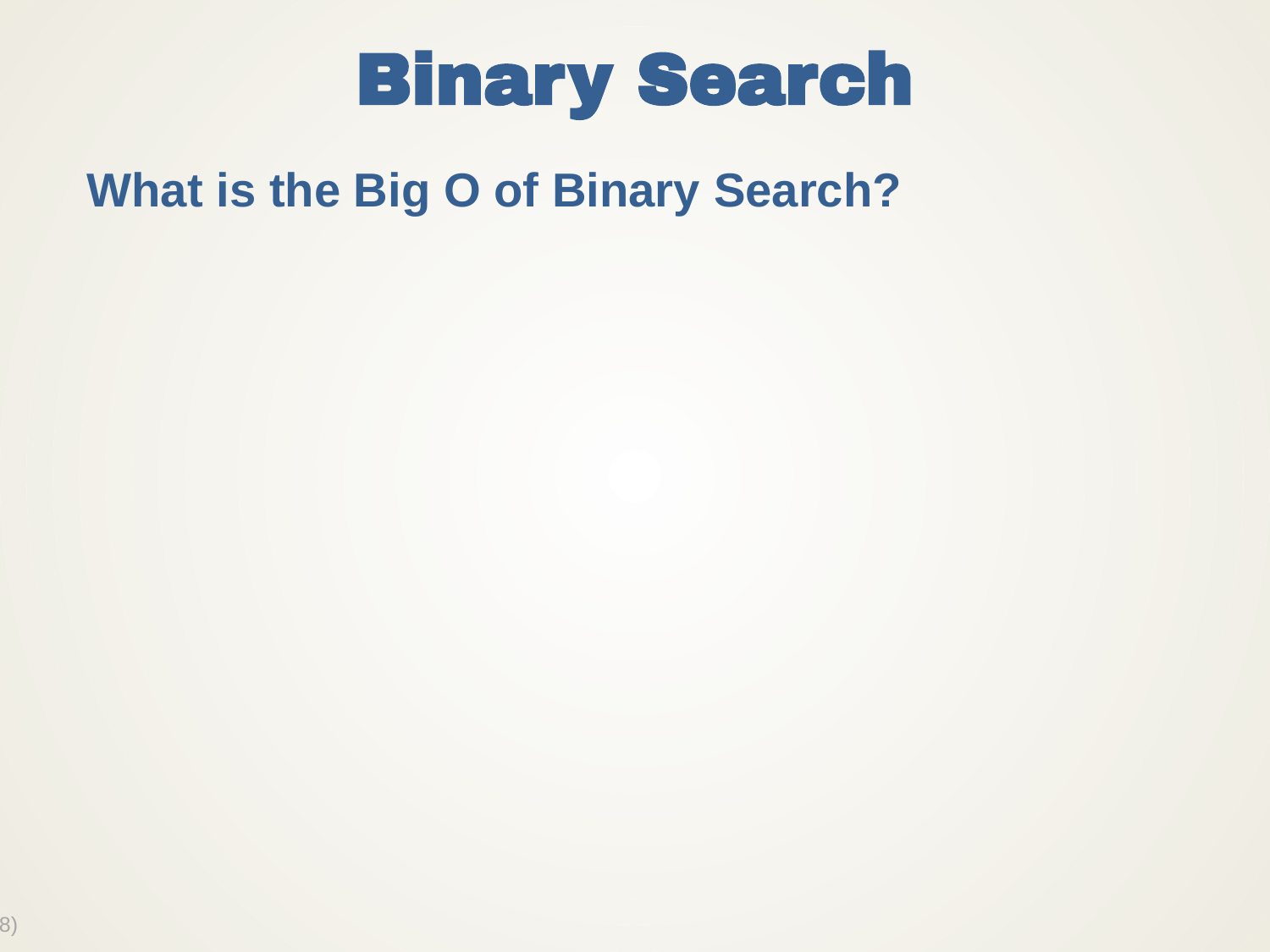

# Binary Search
What is the Big O of Binary Search?